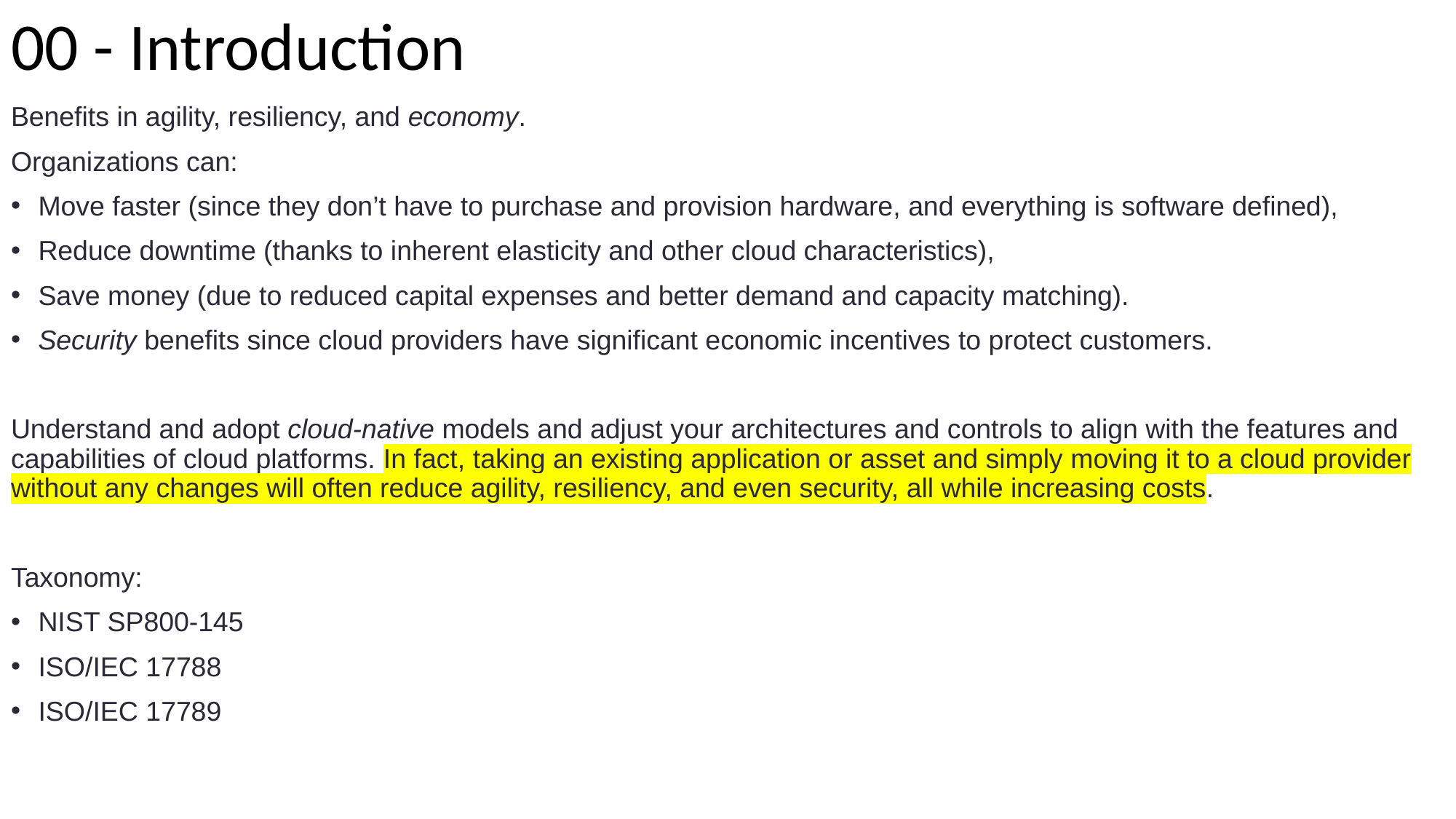

# 00 - Introduction
Benefits in agility, resiliency, and economy.
Organizations can:
Move faster (since they don’t have to purchase and provision hardware, and everything is software defined),
Reduce downtime (thanks to inherent elasticity and other cloud characteristics),
Save money (due to reduced capital expenses and better demand and capacity matching).
Security benefits since cloud providers have significant economic incentives to protect customers.

Understand and adopt cloud-native models and adjust your architectures and controls to align with the features and capabilities of cloud platforms. In fact, taking an existing application or asset and simply moving it to a cloud provider without any changes will often reduce agility, resiliency, and even security, all while increasing costs.

Taxonomy:
NIST SP800-145
ISO/IEC 17788
ISO/IEC 17789